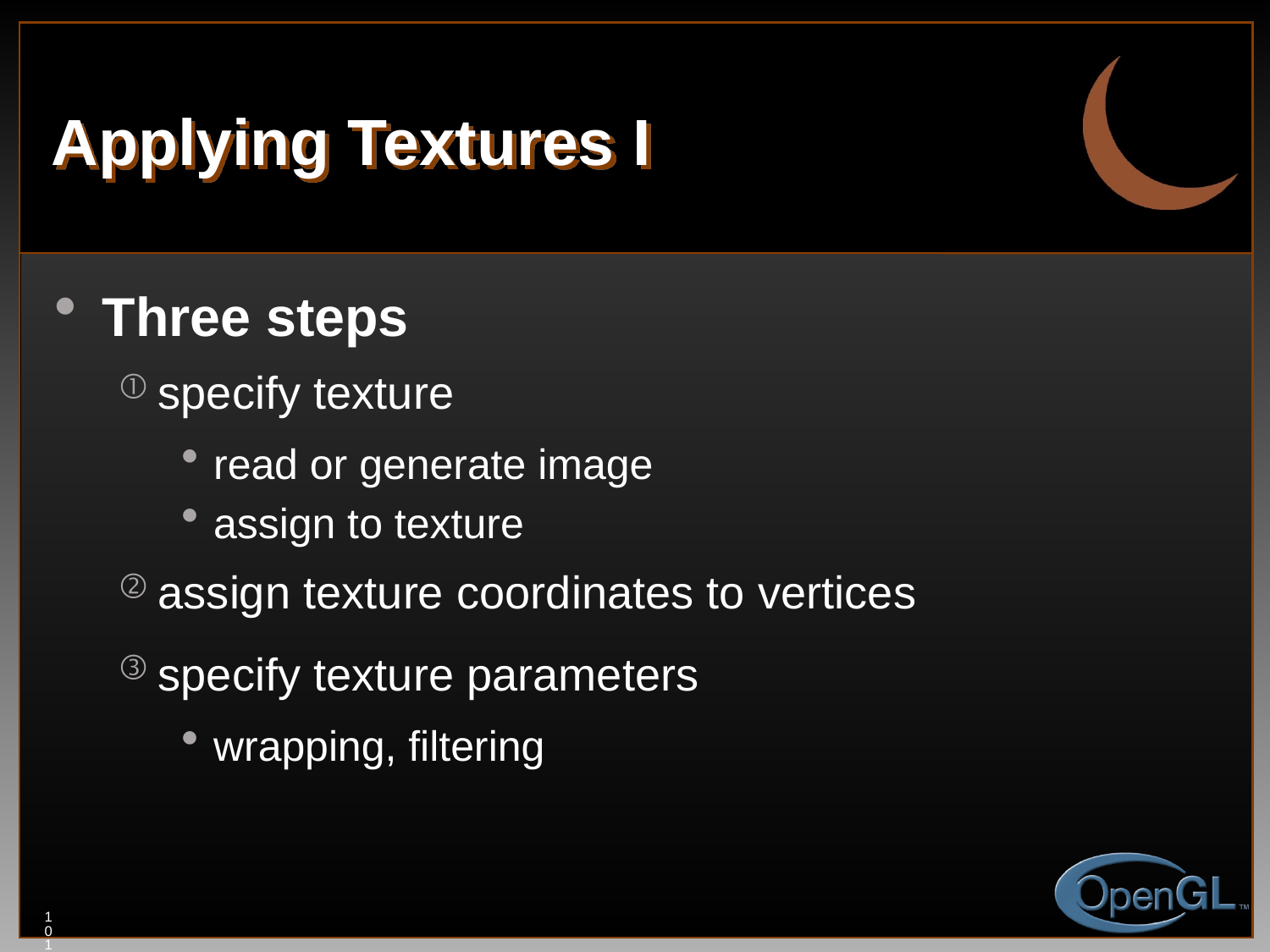

# Applying Textures I
Three steps
specify texture
read or generate image
assign to texture
assign texture coordinates to vertices
specify texture parameters
wrapping, filtering
101